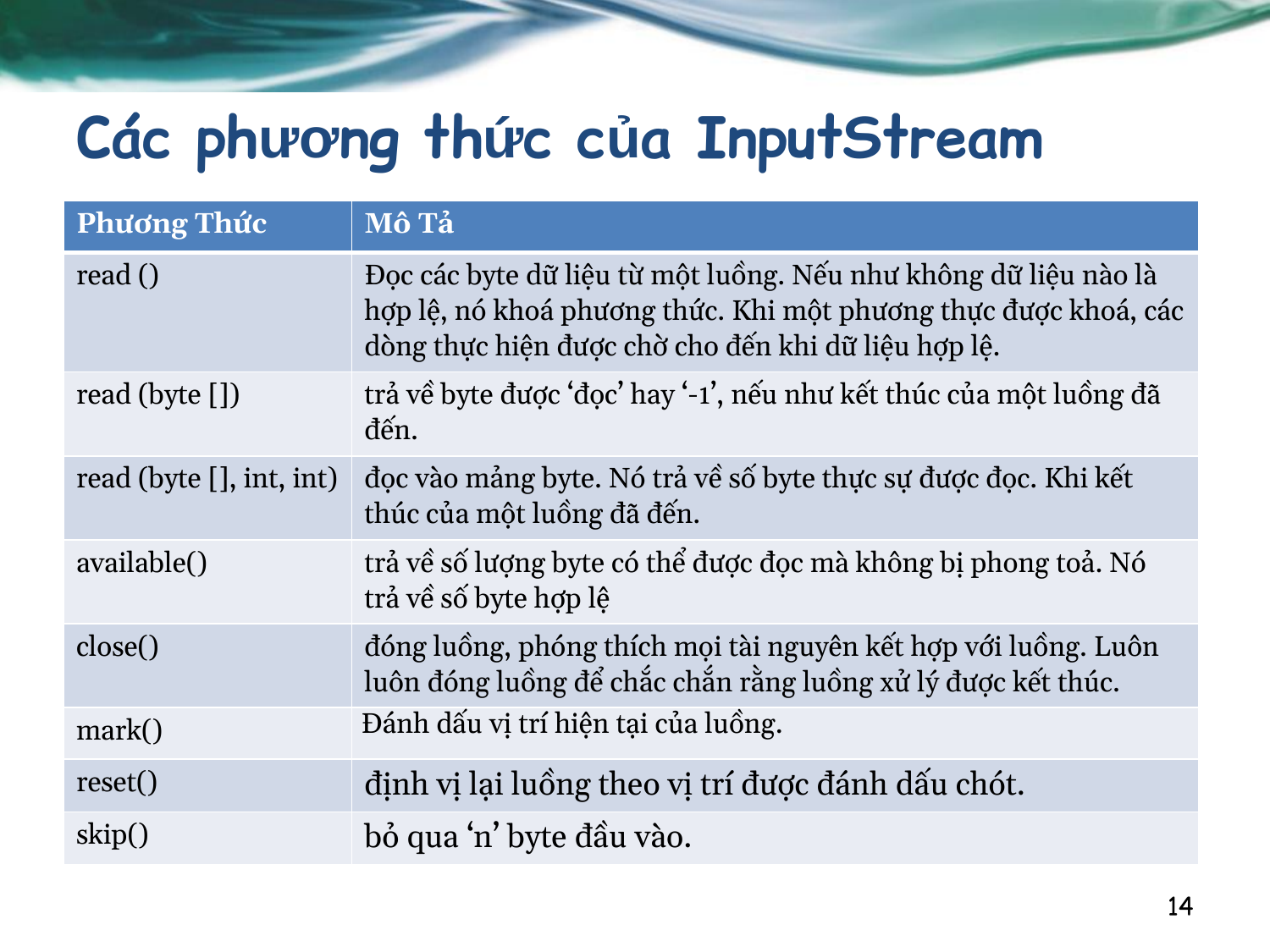

# Các phương thức của InputStream
| Phương Thức | Mô Tả |
| --- | --- |
| read () | Đọc các byte dữ liệu từ một luồng. Nếu như không dữ liệu nào là hợp lệ, nó khoá phương thức. Khi một phương thực được khoá, các dòng thực hiện được chờ cho đến khi dữ liệu hợp lệ. |
| read (byte []) | trả về byte được ‘đọc’ hay ‘-1’, nếu như kết thúc của một luồng đã đến. |
| read (byte [], int, int) | đọc vào mảng byte. Nó trả về số byte thực sự được đọc. Khi kết thúc của một luồng đã đến. |
| available() | trả về số lượng byte có thể được đọc mà không bị phong toả. Nó trả về số byte hợp lệ |
| close() | đóng luồng, phóng thích mọi tài nguyên kết hợp với luồng. Luôn luôn đóng luồng để chắc chắn rằng luồng xử lý được kết thúc. |
| mark() | Đánh dấu vị trí hiện tại của luồng. |
| reset() | định vị lại luồng theo vị trí được đánh dấu chót. |
| skip() | bỏ qua ‘n’ byte đầu vào. |
14